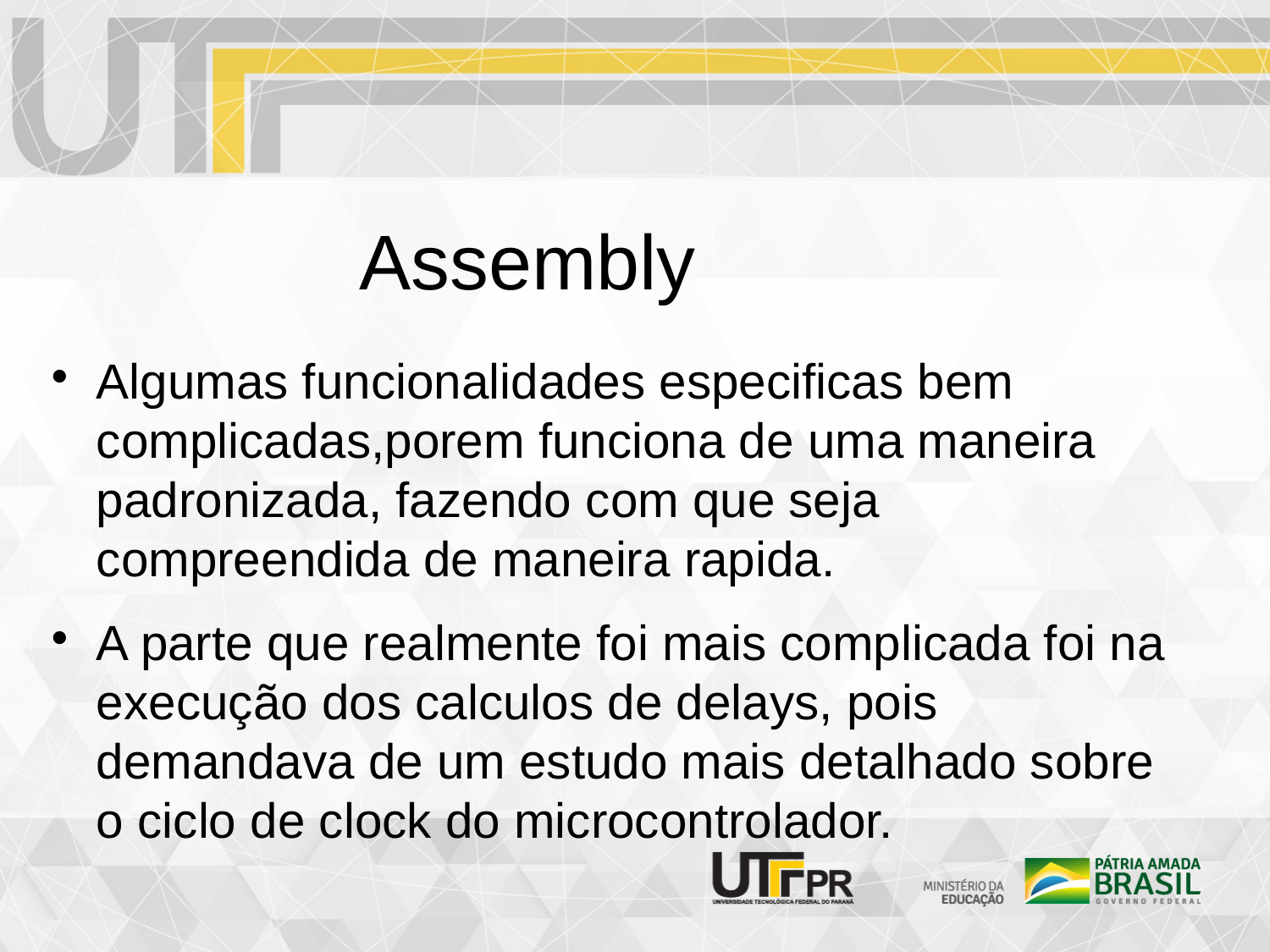

Assembly
Algumas funcionalidades especificas bem complicadas,porem funciona de uma maneira padronizada, fazendo com que seja compreendida de maneira rapida.
A parte que realmente foi mais complicada foi na execução dos calculos de delays, pois demandava de um estudo mais detalhado sobre o ciclo de clock do microcontrolador.